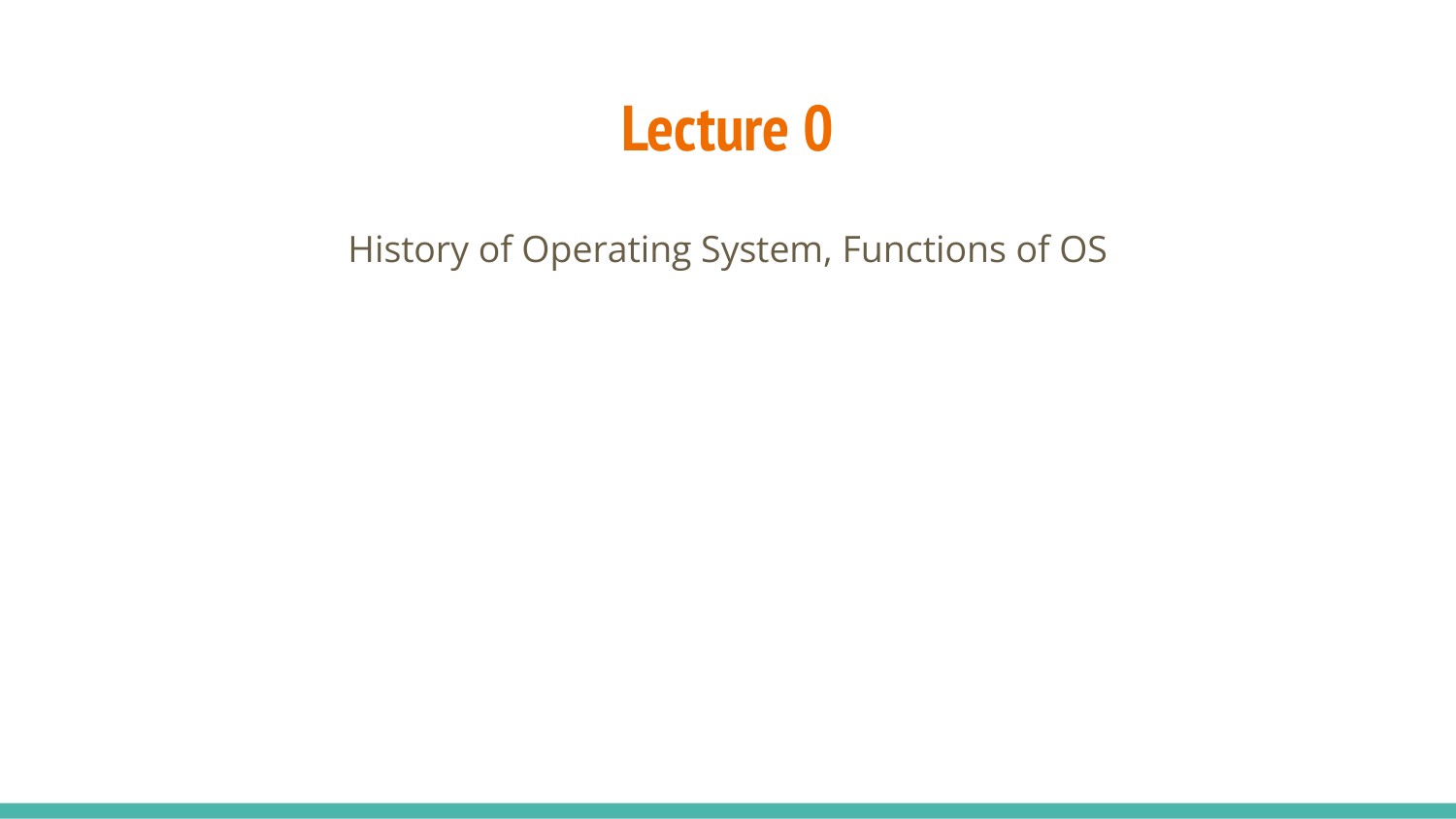

# Lecture 0
History of Operating System, Functions of OS